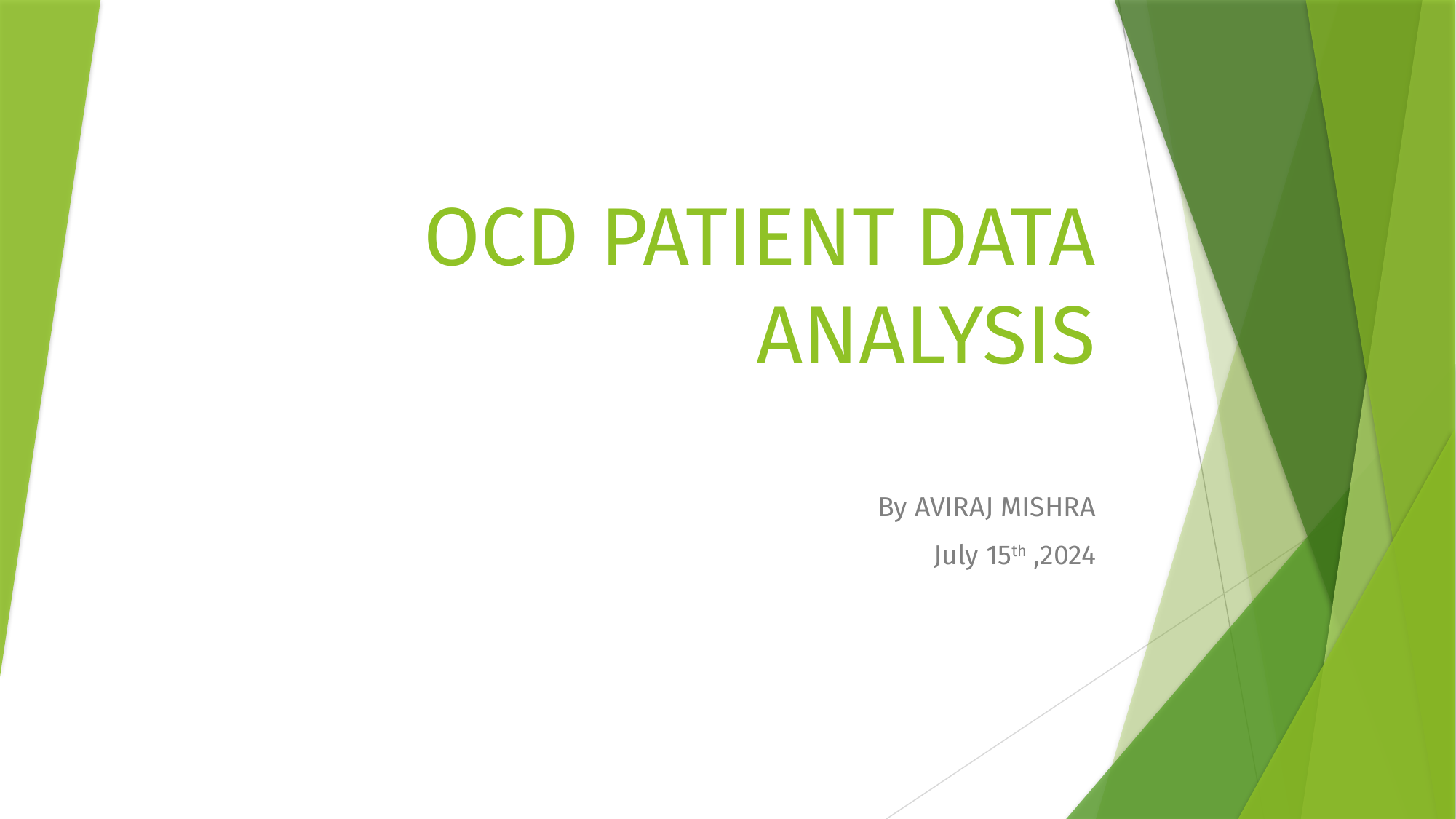

# OCD PATIENT DATA ANALYSIS
By AVIRAJ MISHRA
July 15th ,2024